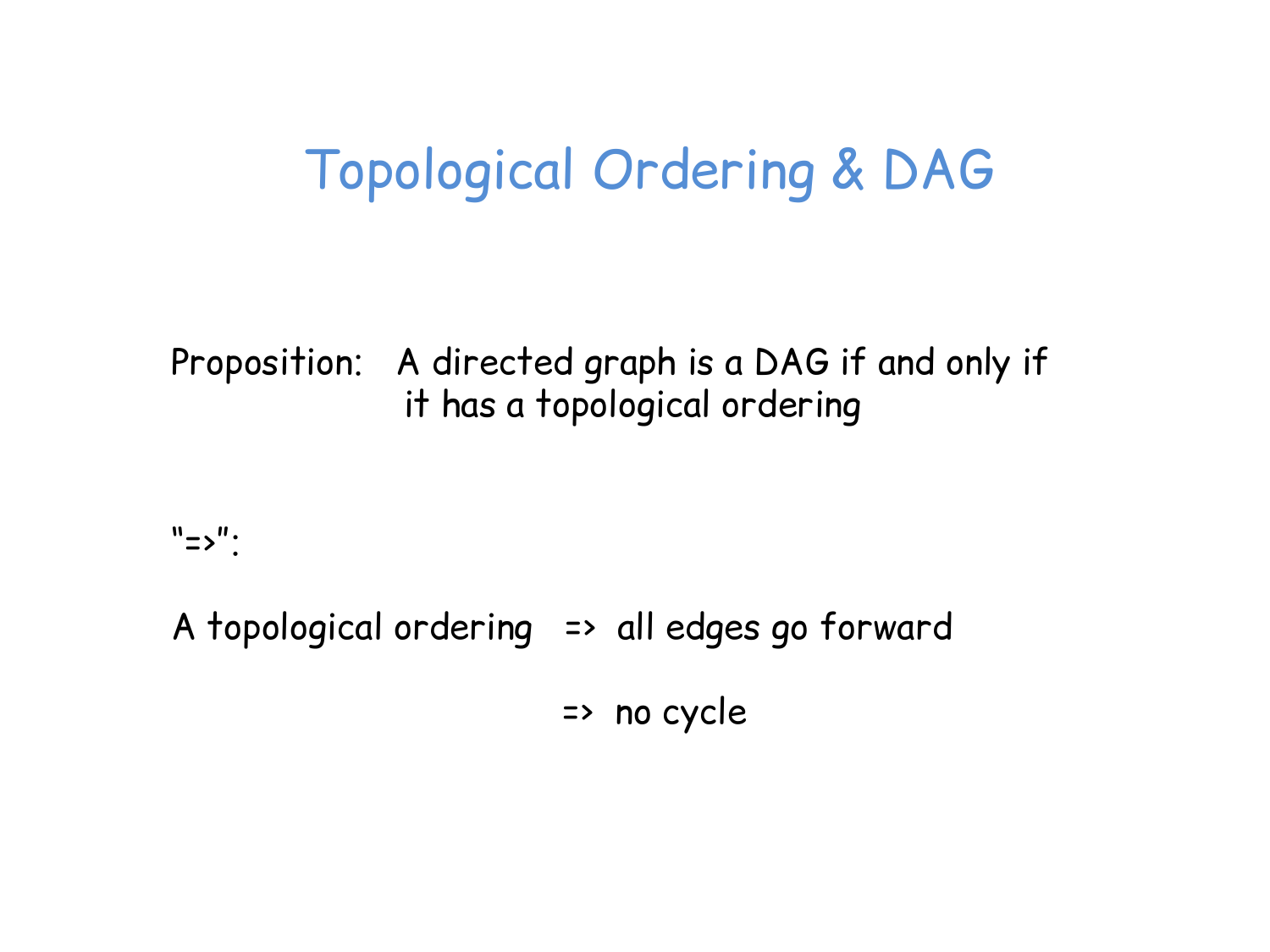

# Topological Ordering & DAG
Proposition:   A directed graph is a DAG if and only if
                      it has a topological ordering
“=>”:

A topological ordering   =>  all edges go forward

                                     =>  no cycle